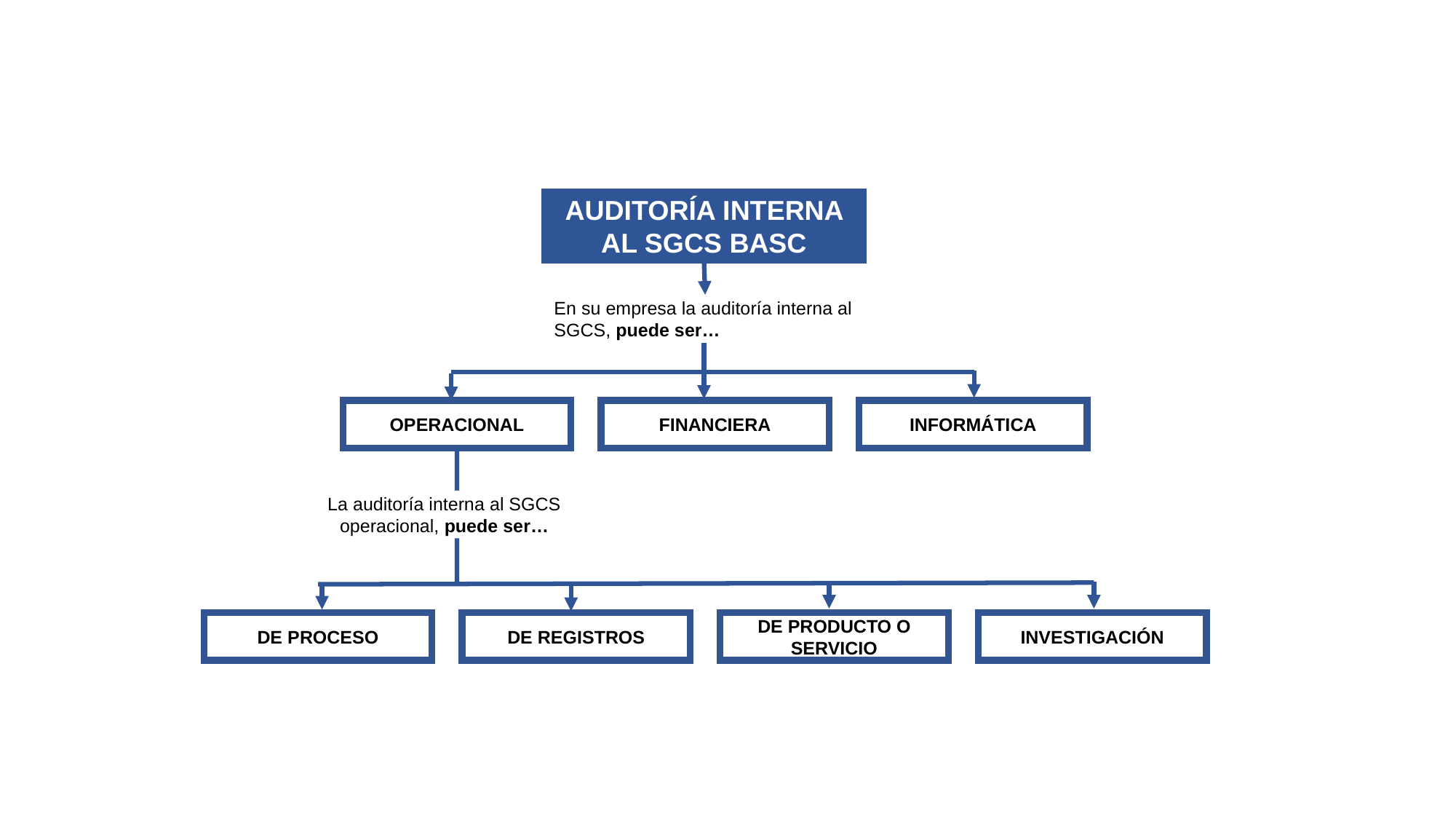

AUDITORÍA INTERNA AL SGCS BASC
En su empresa la auditoría interna al SGCS, puede ser…
OPERACIONAL
FINANCIERA
INFORMÁTICA
La auditoría interna al SGCS operacional, puede ser…
DE PROCESO
DE REGISTROS
DE PRODUCTO O SERVICIO
INVESTIGACIÓN